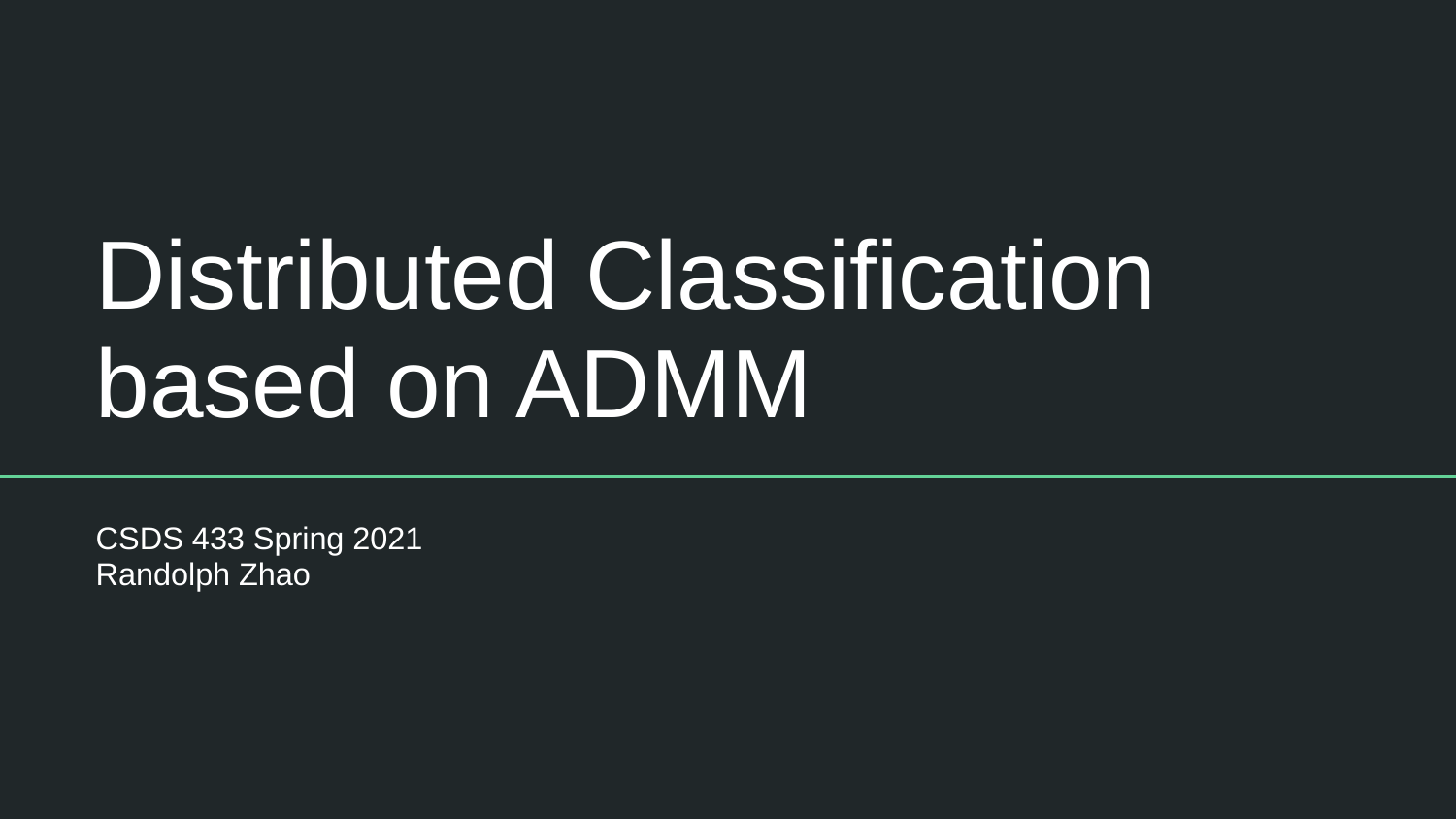

# Distributed Classification based on ADMM
CSDS 433 Spring 2021
Randolph Zhao